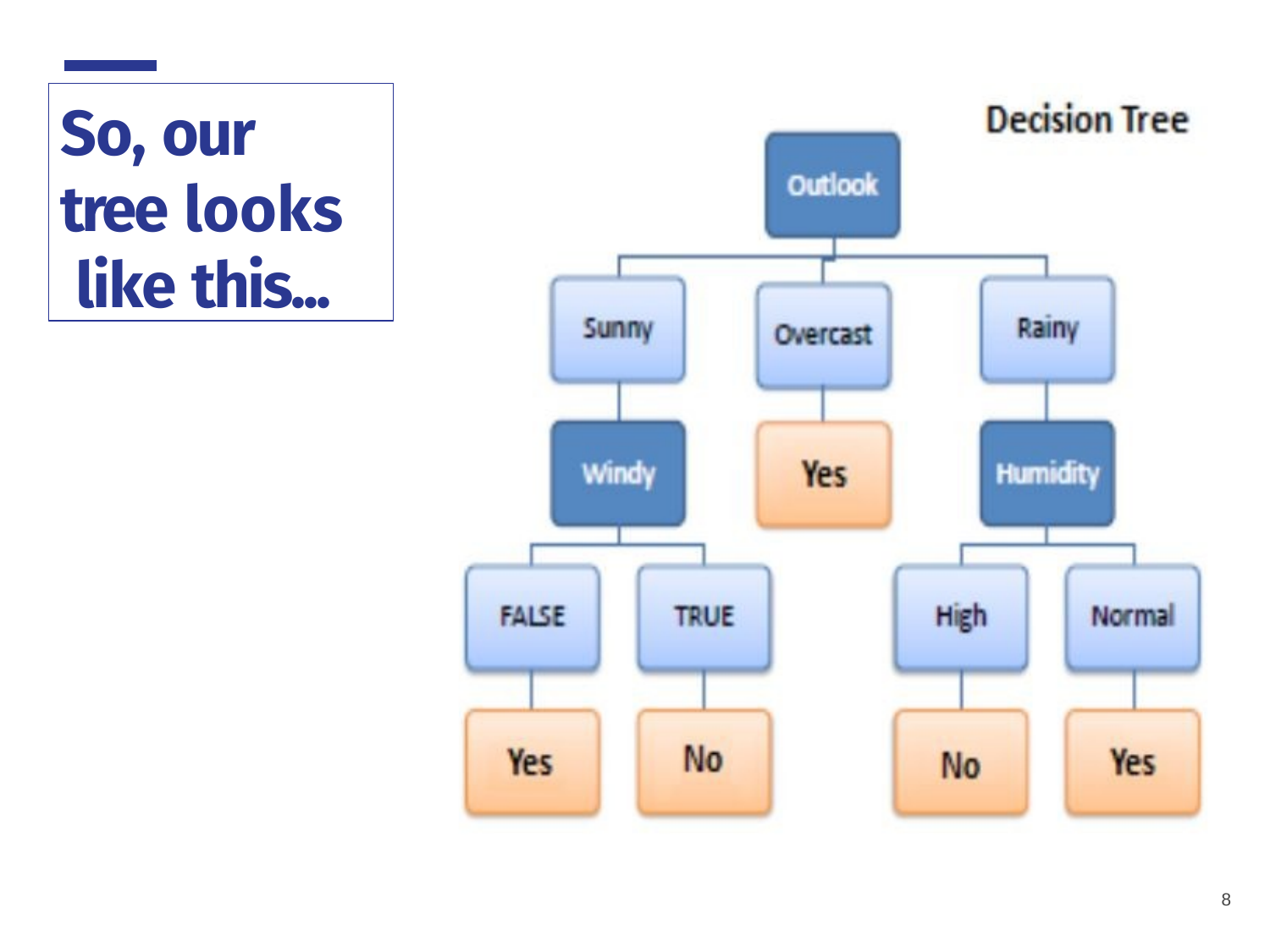

# So, our  tree looks  like this...

8